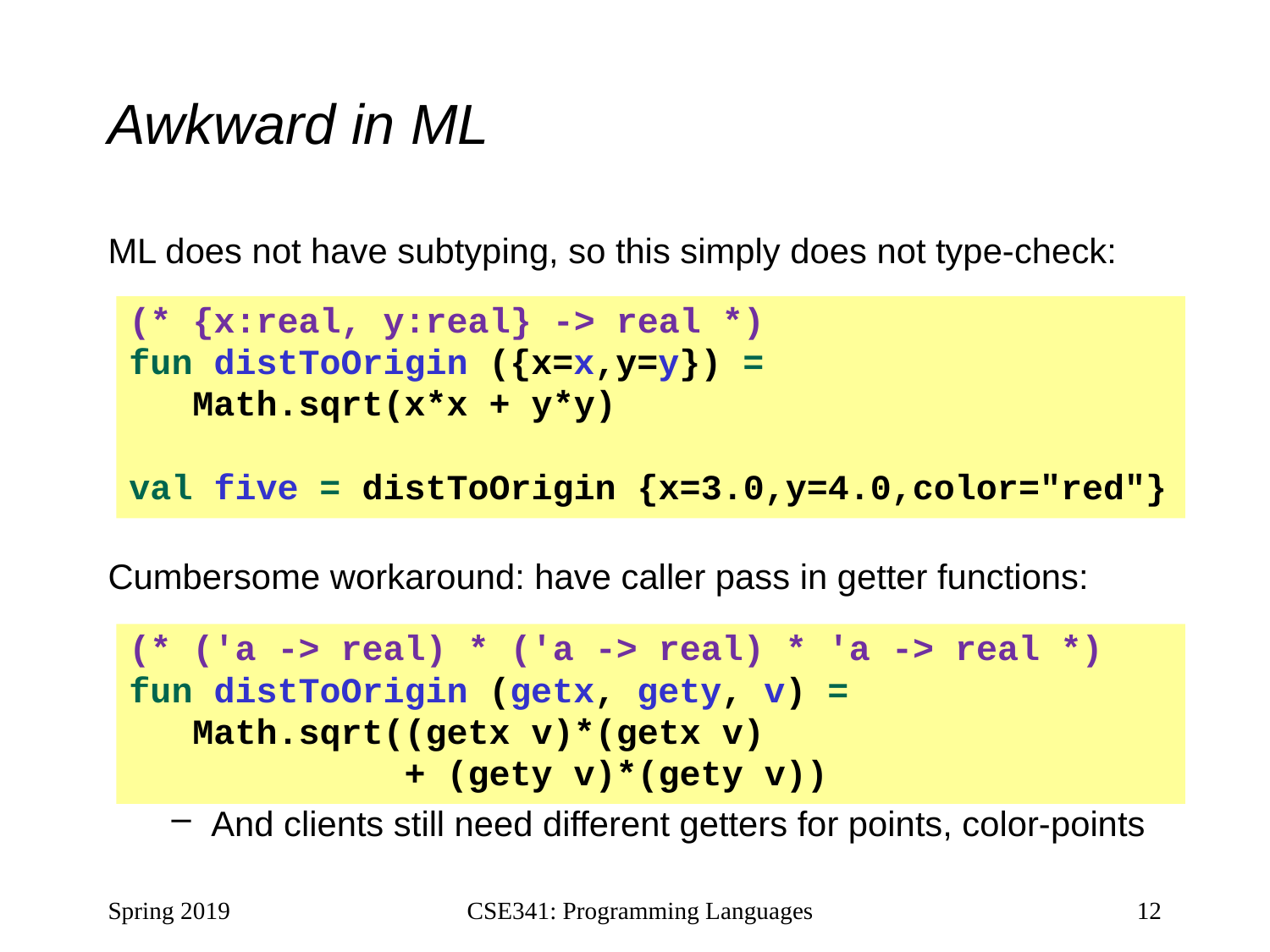

# Awkward in ML
ML does not have subtyping, so this simply does not type-check:

Cumbersome workaround: have caller pass in getter functions:

And clients still need different getters for points, color-points

(* {x:real, y:real} -> real *)
fun distToOrigin ({x=x,y=y}) =
   Math.sqrt(x*x + y*y)

val five = distToOrigin {x=3.0,y=4.0,color="red"}
(* ('a -> real) * ('a -> real) * 'a -> real *)
fun distToOrigin (getx, gety, v) =
   Math.sqrt((getx v)*(getx v)
             + (gety v)*(gety v))

Spring 2019
CSE341: Programming Languages
12